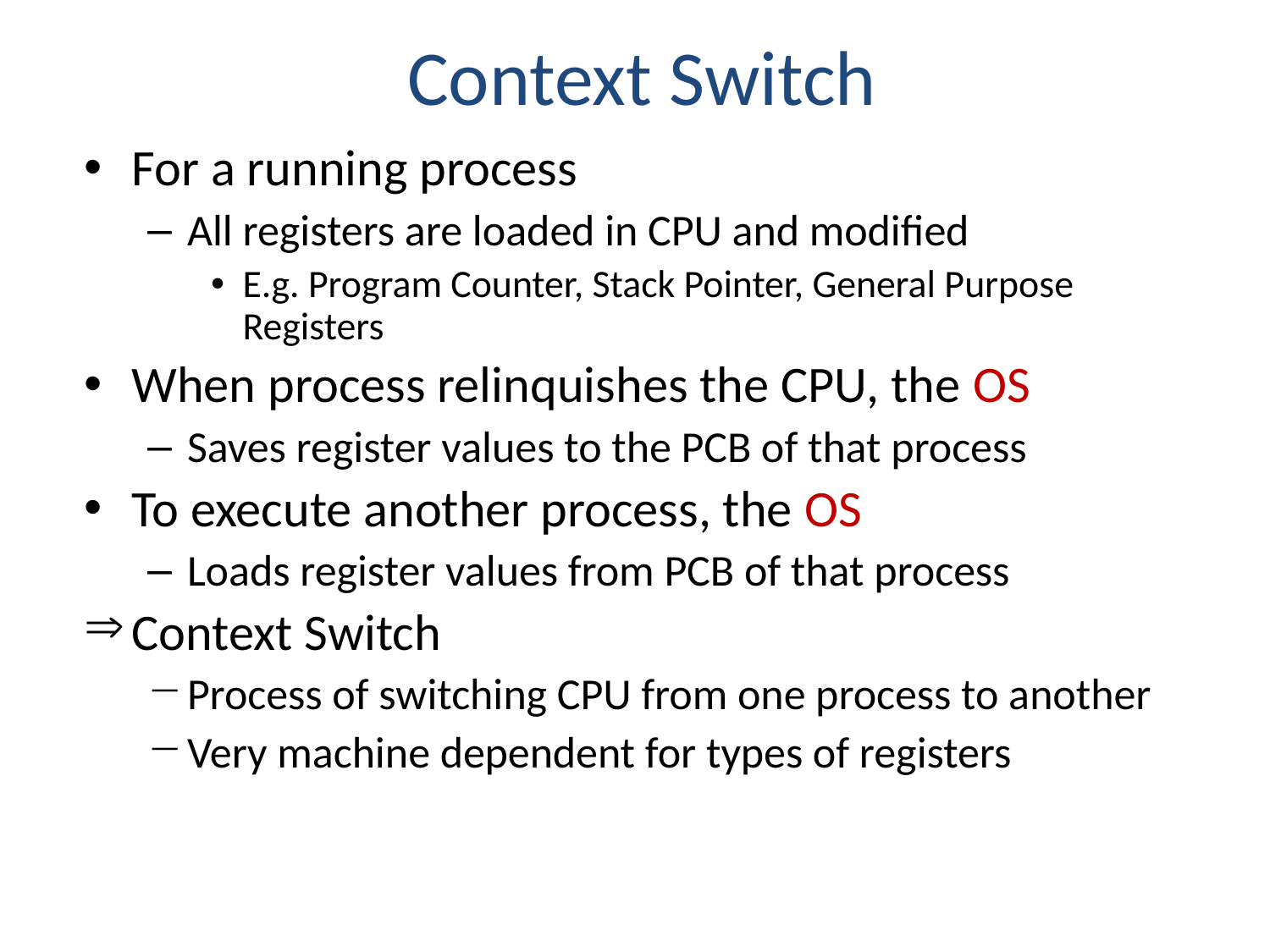

# Context Switch
For a running process
All registers are loaded in CPU and modified
E.g. Program Counter, Stack Pointer, General Purpose Registers
When process relinquishes the CPU, the OS
Saves register values to the PCB of that process
To execute another process, the OS
Loads register values from PCB of that process
Context Switch
Process of switching CPU from one process to another
Very machine dependent for types of registers